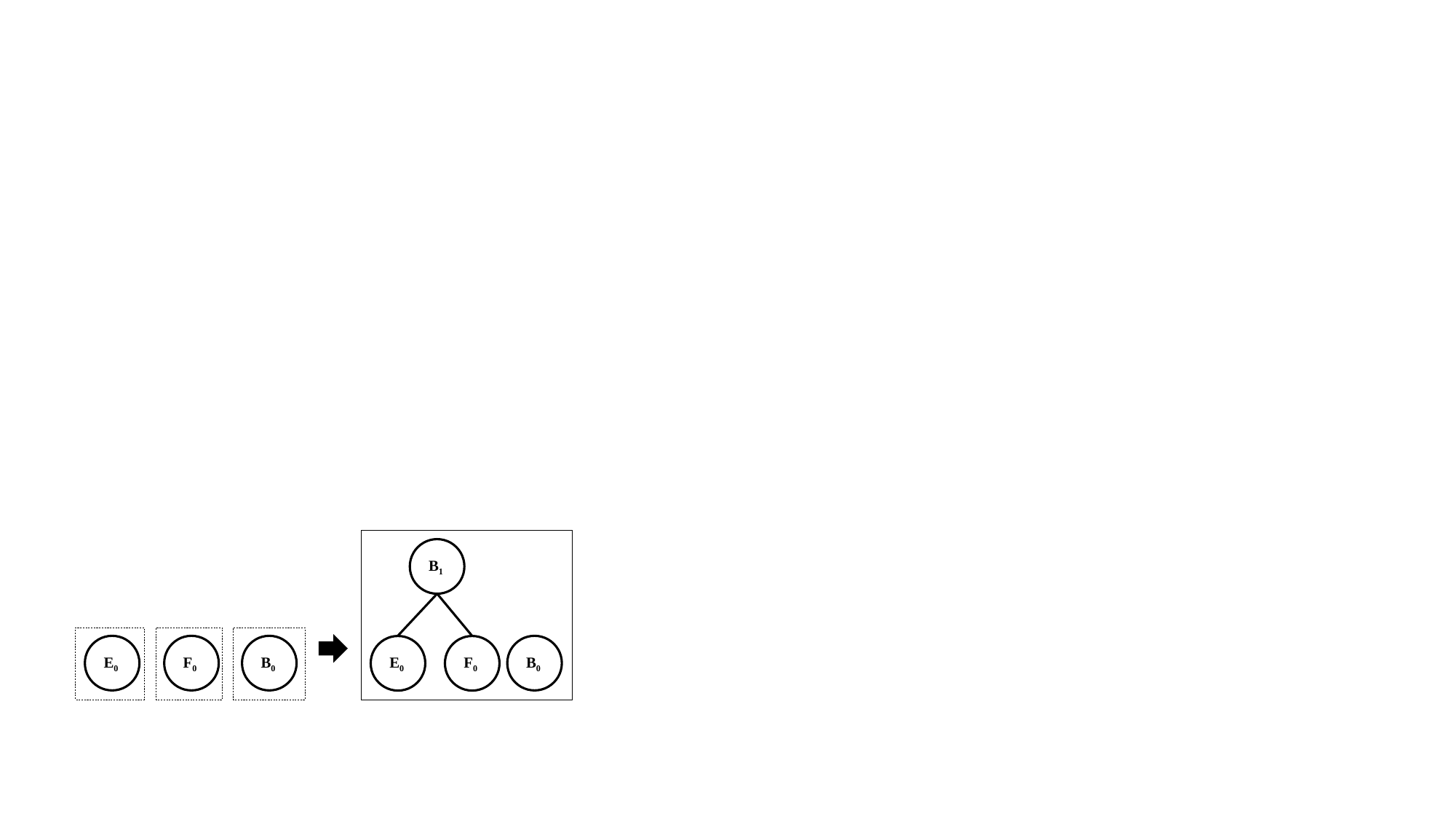

B1

E0
F0
B0

B0
E0
F0